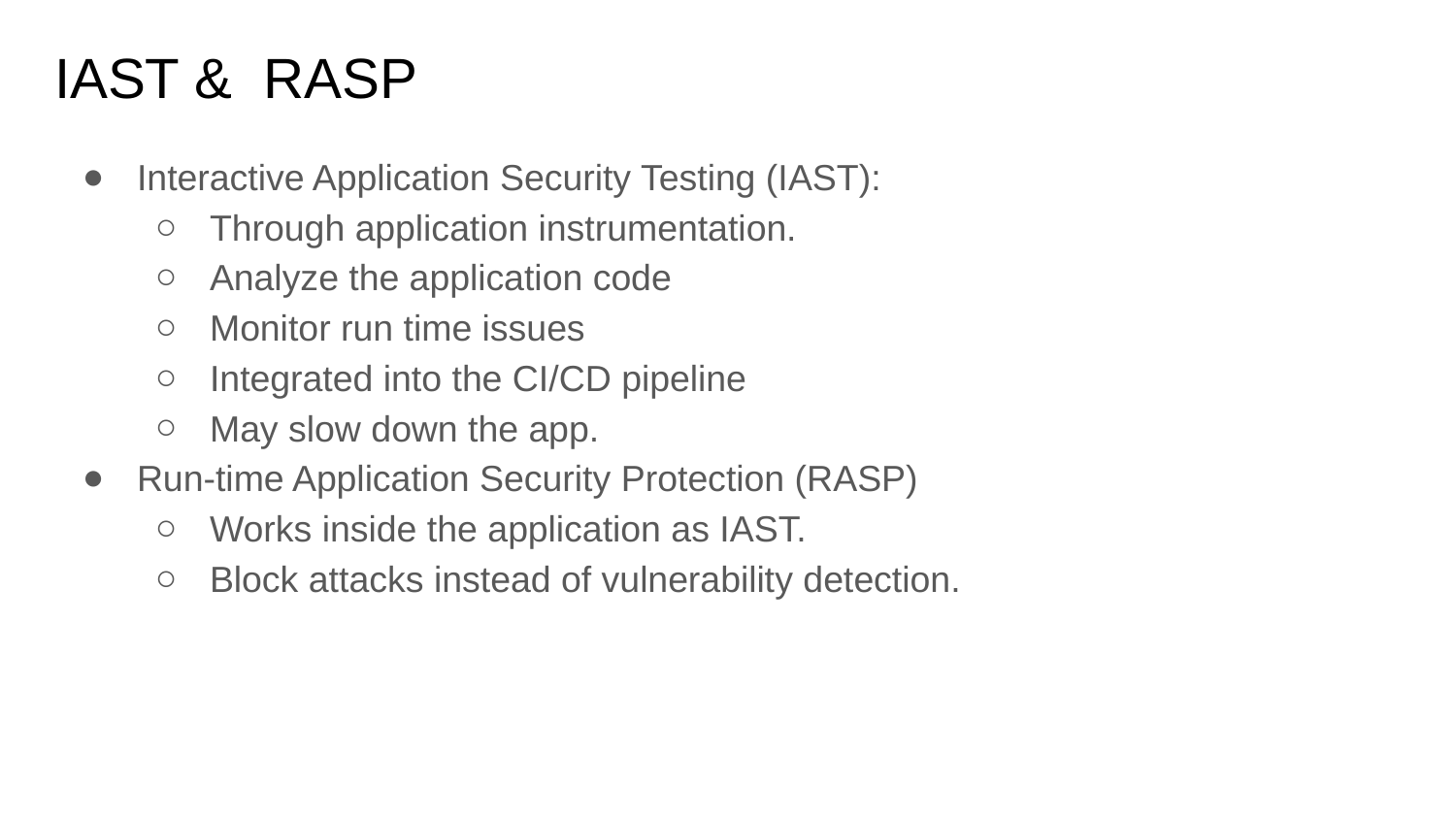

# IAST &  RASP
Interactive Application Security Testing (IAST):
Through application instrumentation.
Analyze the application code
Monitor run time issues
Integrated into the CI/CD pipeline
May slow down the app.
Run-time Application Security Protection (RASP)
Works inside the application as IAST.
Block attacks instead of vulnerability detection.